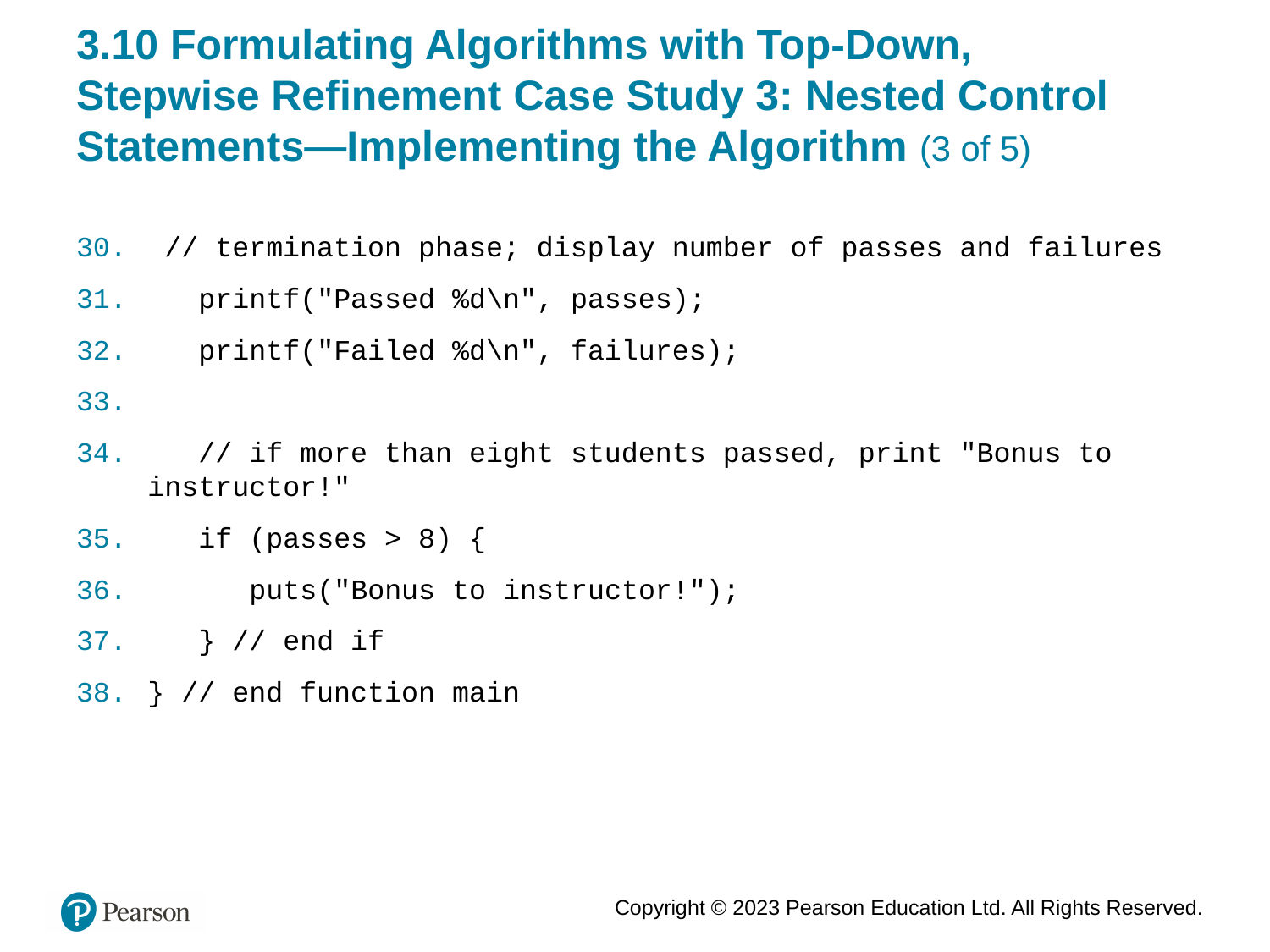

# 3.10 Formulating Algorithms with Top-Down, Stepwise Refinement Case Study 3: Nested Control Statements—Implementing the Algorithm (3 of 5)
 // termination phase; display number of passes and failures
   printf("Passed %d\n", passes);
   printf("Failed %d\n", failures);

   // if more than eight students passed, print "Bonus to instructor!"
   if (passes > 8) {
      puts("Bonus to instructor!");
   } // end if
} // end function main